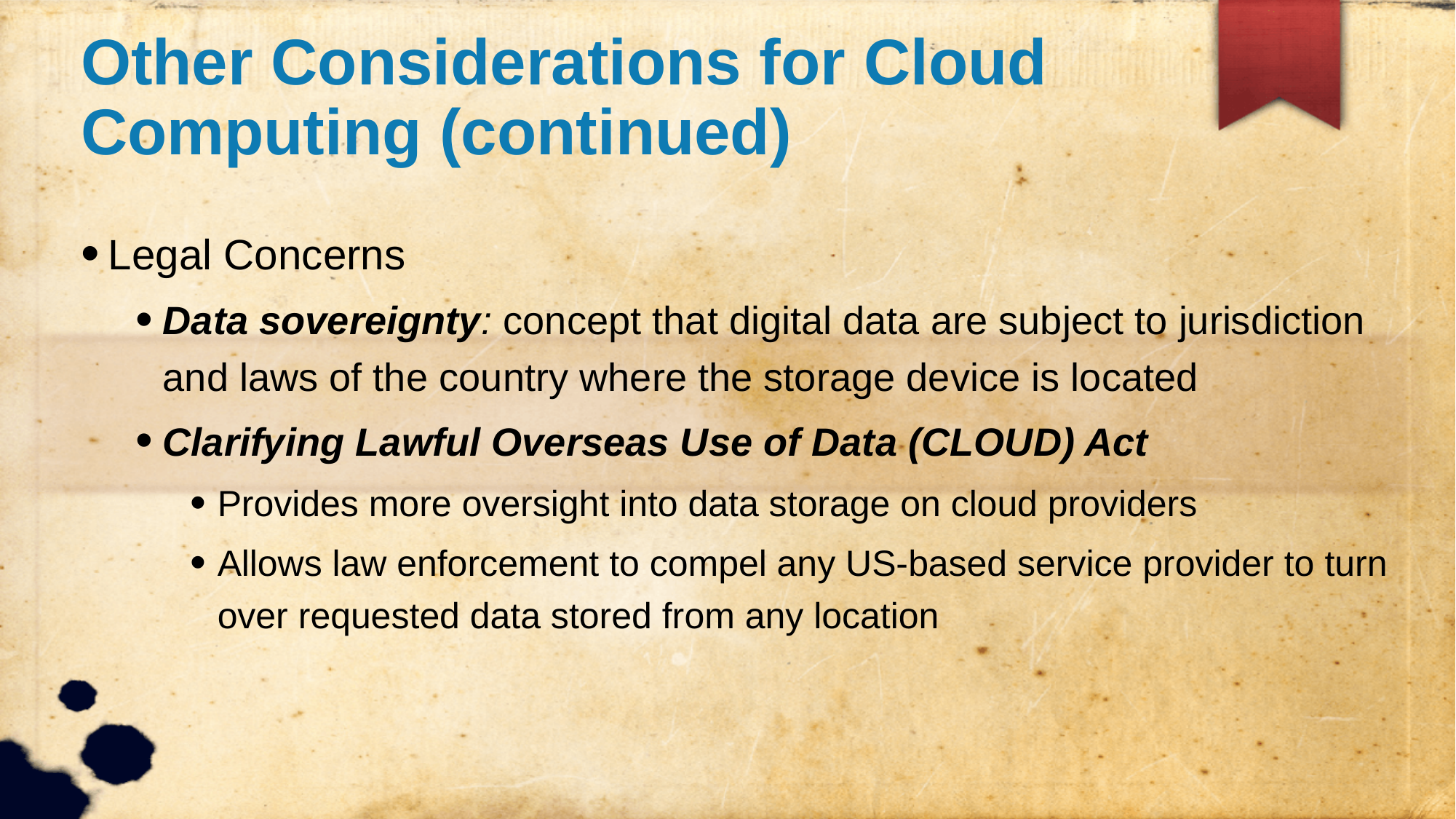

Other Considerations for Cloud Computing (continued)
Legal Concerns
Data sovereignty: concept that digital data are subject to jurisdiction and laws of the country where the storage device is located
Clarifying Lawful Overseas Use of Data (CLOUD) Act
Provides more oversight into data storage on cloud providers
Allows law enforcement to compel any US-based service provider to turn over requested data stored from any location